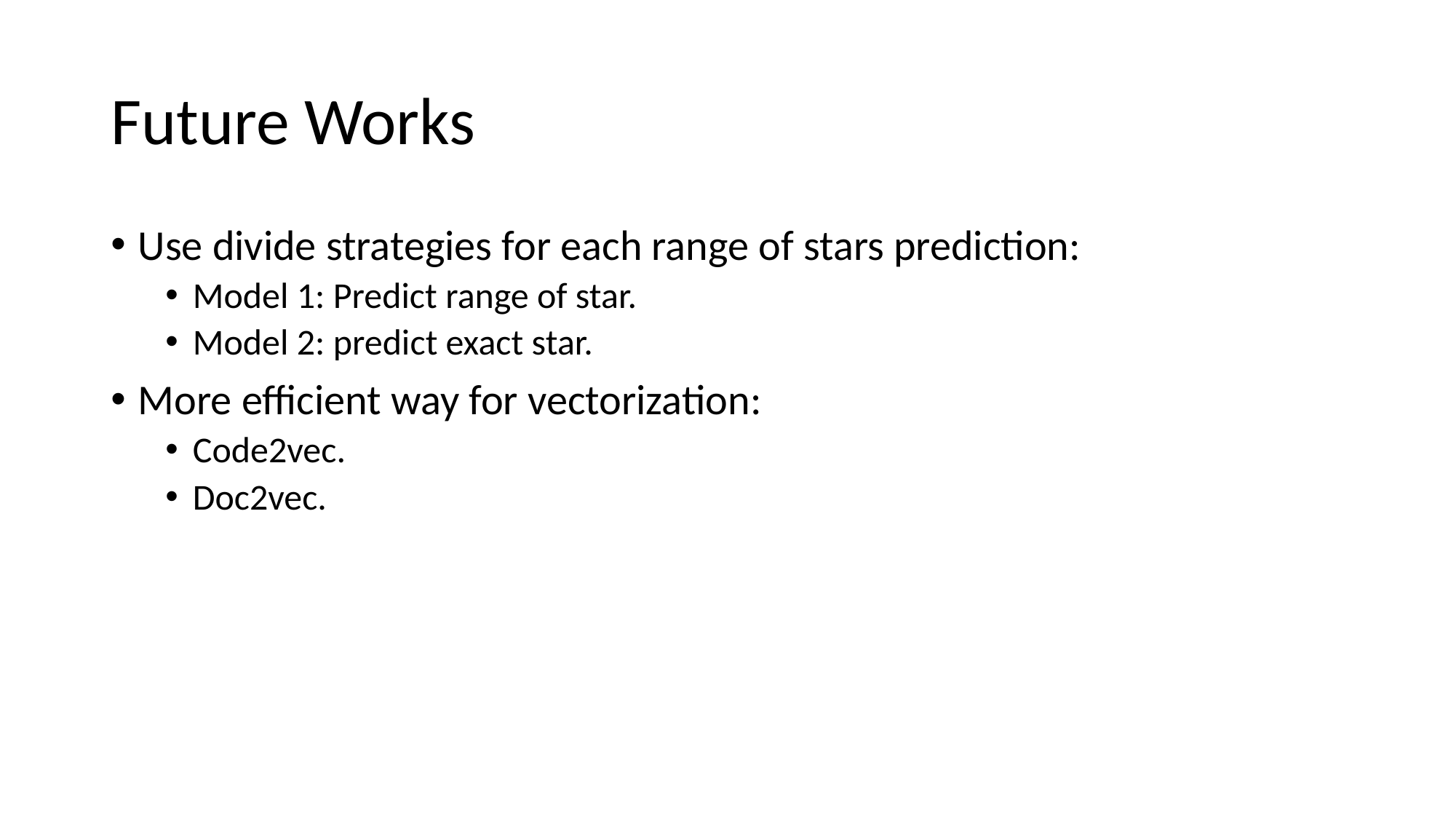

# Future Works
Use divide strategies for each range of stars prediction:
Model 1: Predict range of star.
Model 2: predict exact star.
More efficient way for vectorization:
Code2vec.
Doc2vec.